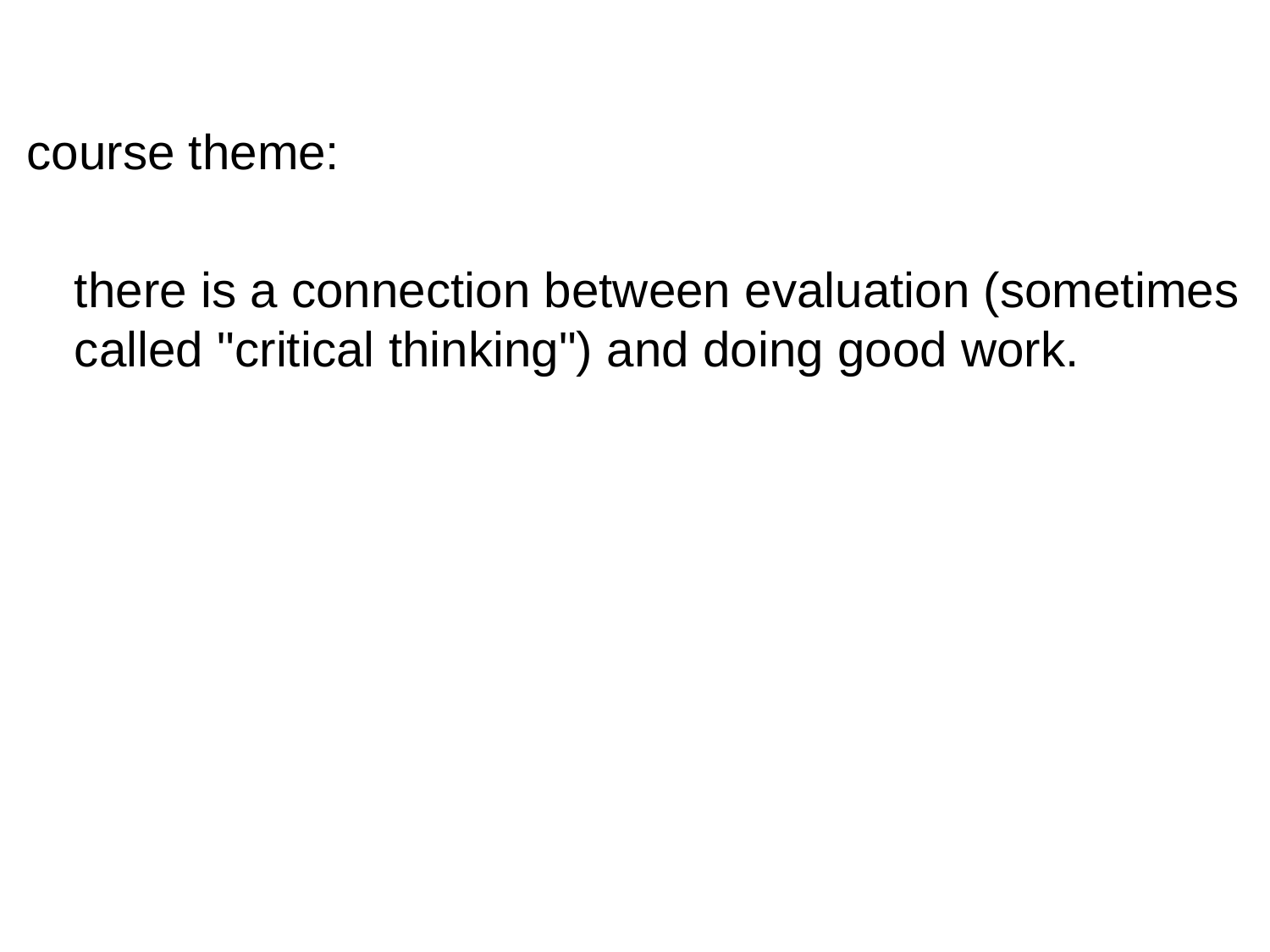

#
course theme:

	there is a connection between evaluation (sometimes called "critical thinking") and doing good work.